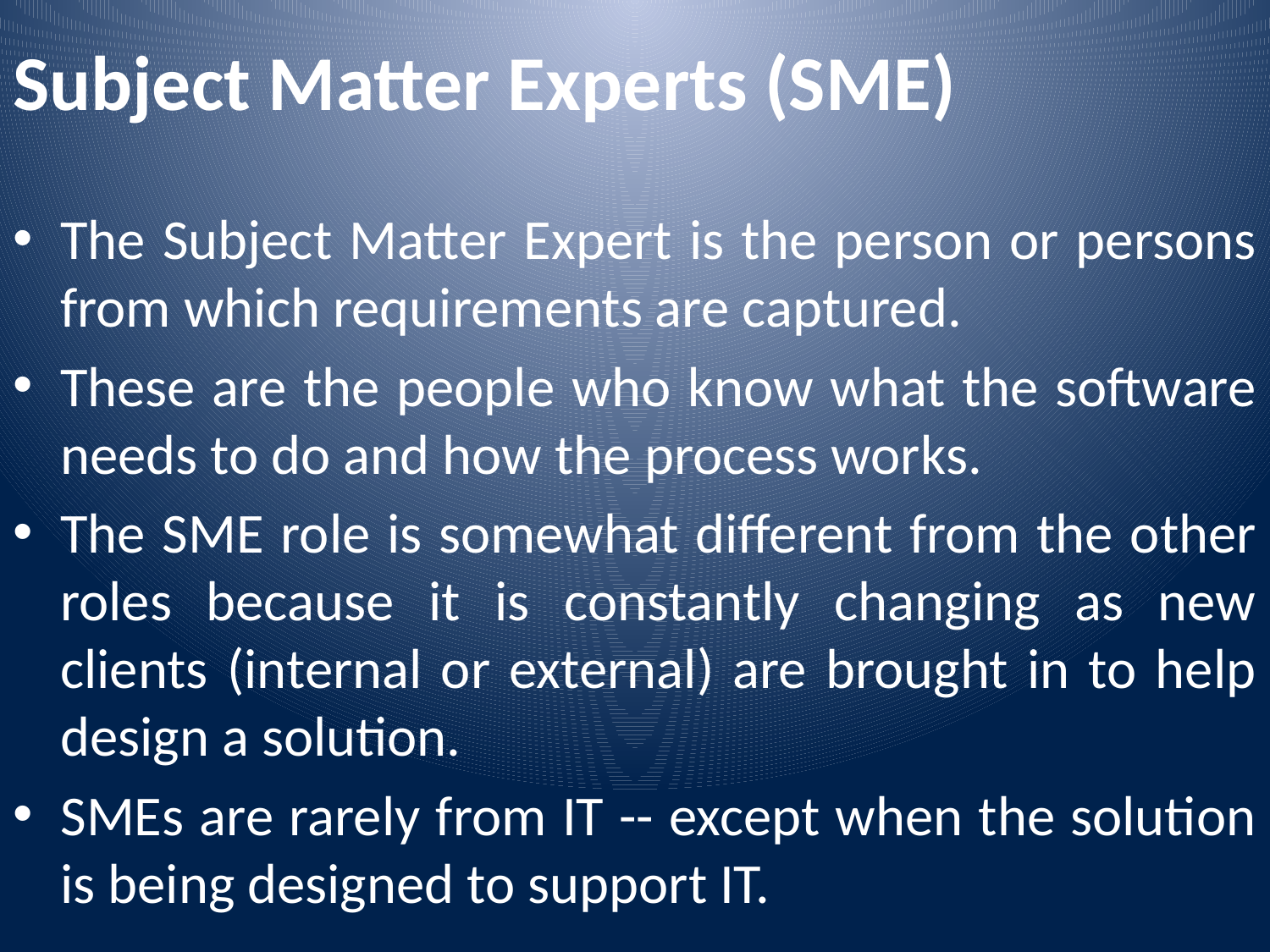

# Subject Matter Experts (SME)
The Subject Matter Expert is the person or persons from which requirements are captured.
These are the people who know what the software needs to do and how the process works.
The SME role is somewhat different from the other roles because it is constantly changing as new clients (internal or external) are brought in to help design a solution.
SMEs are rarely from IT -- except when the solution is being designed to support IT.